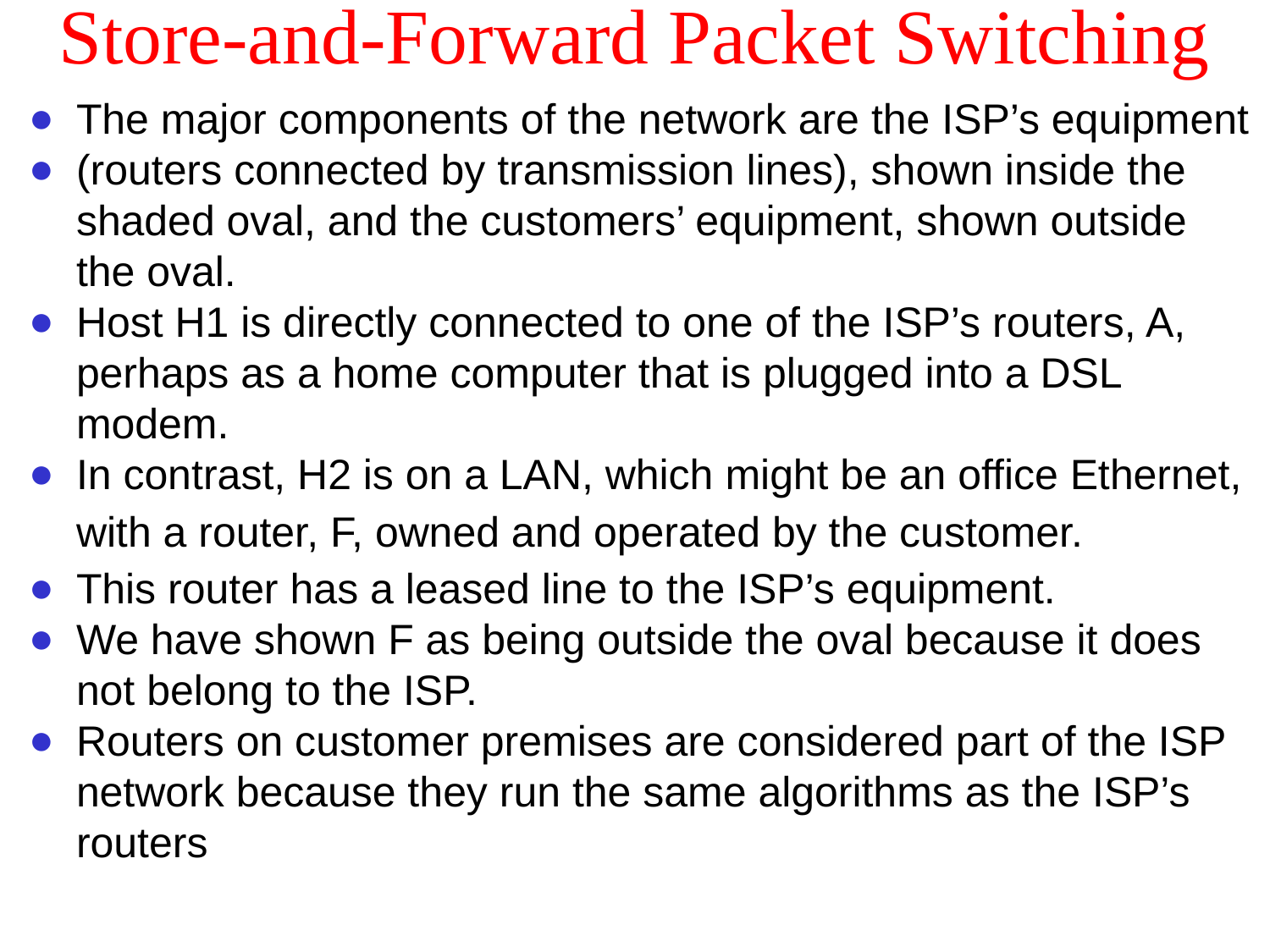

# Store-and-Forward Packet Switching

The major components of the network are the ISP’s equipment
(routers connected by transmission lines), shown inside the shaded oval, and the customers’ equipment, shown outside the oval.
Host H1 is directly connected to one of the ISP’s routers, A, perhaps as a home computer that is plugged into a DSL modem.
In contrast, H2 is on a LAN, which might be an office Ethernet,
with a router, F, owned and operated by the customer.
This router has a leased line to the ISP’s equipment.
We have shown F as being outside the oval because it does not belong to the ISP.
Routers on customer premises are considered part of the ISP network because they run the same algorithms as the ISP’s routers